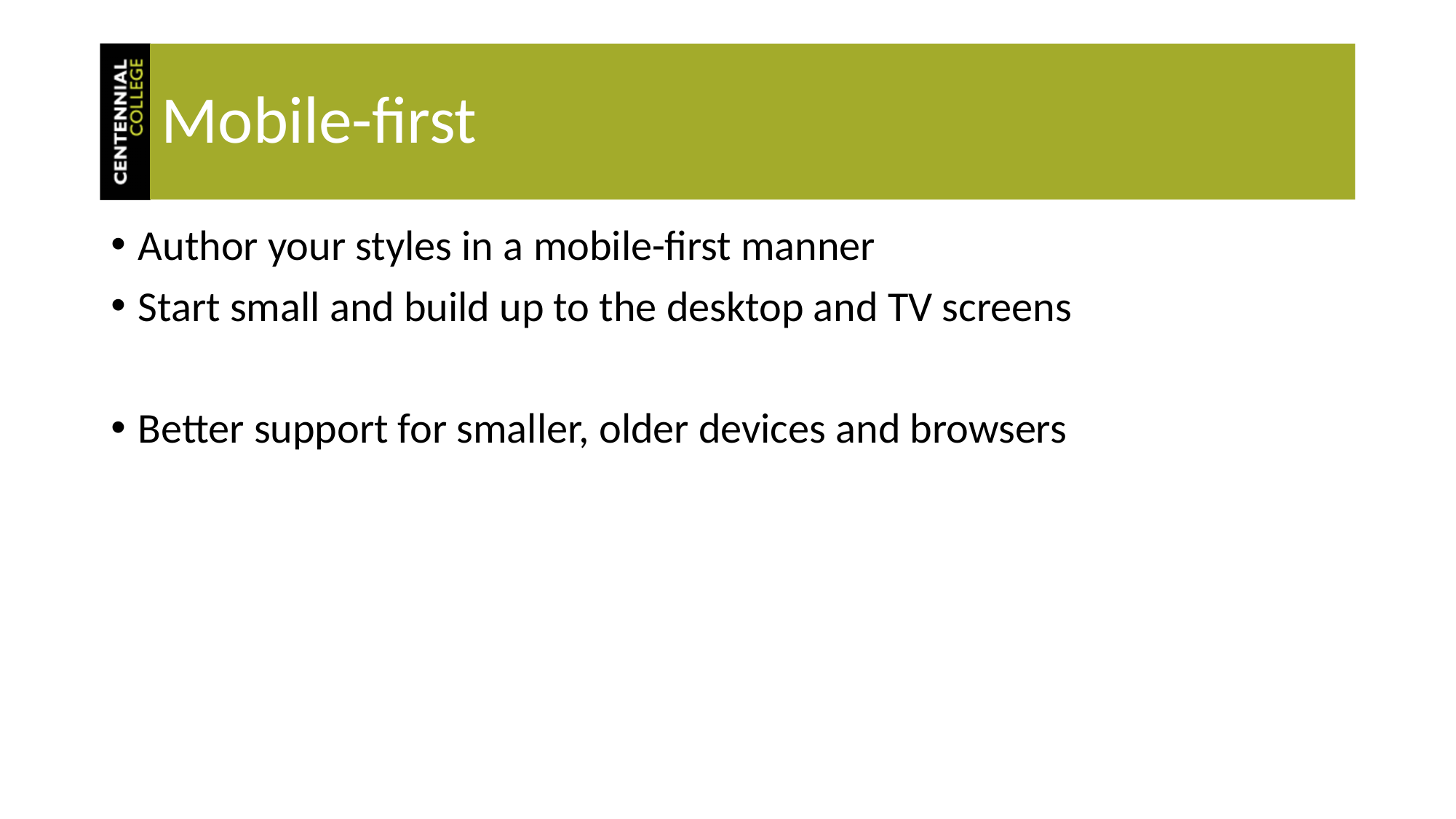

# Mobile-first
Author your styles in a mobile-first manner
Start small and build up to the desktop and TV screens

Better support for smaller, older devices and browsers